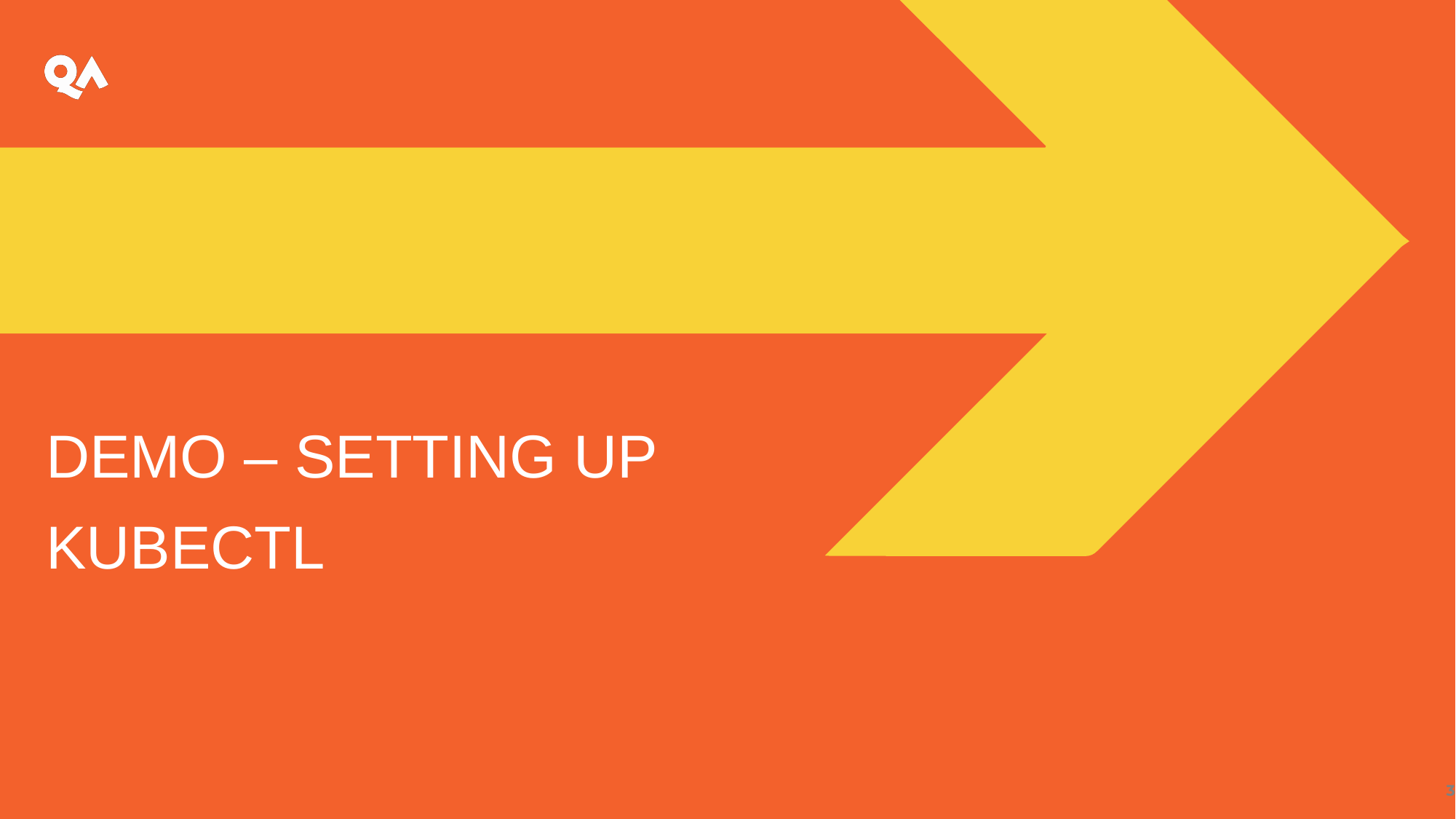

# Demo – Setting up kubectl
3